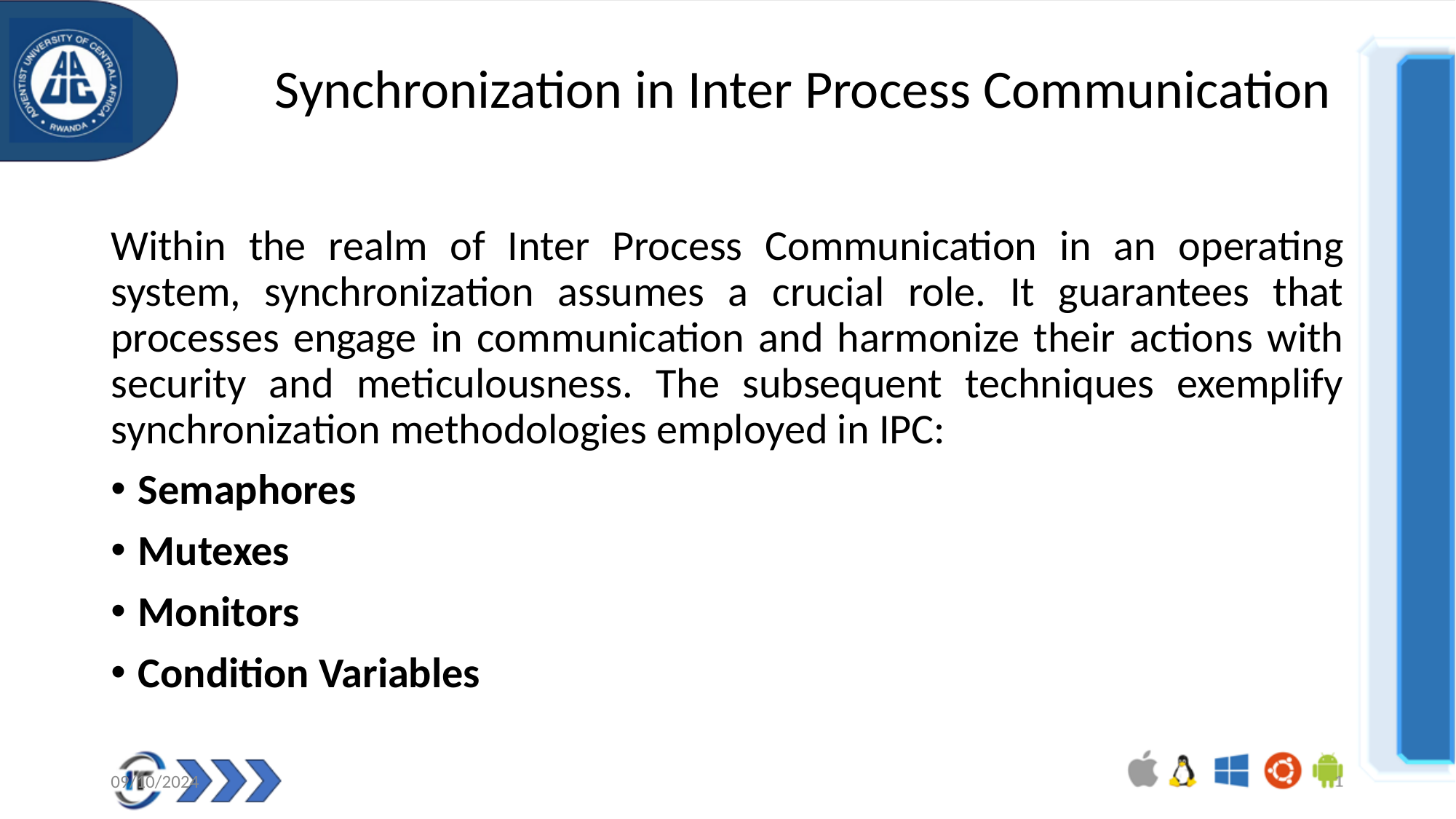

# Synchronization in Inter Process Communication
Within the realm of Inter Process Communication in an operating system, synchronization assumes a crucial role. It guarantees that processes engage in communication and harmonize their actions with security and meticulousness. The subsequent techniques exemplify synchronization methodologies employed in IPC:
Semaphores
Mutexes
Monitors
Condition Variables
09/10/2024